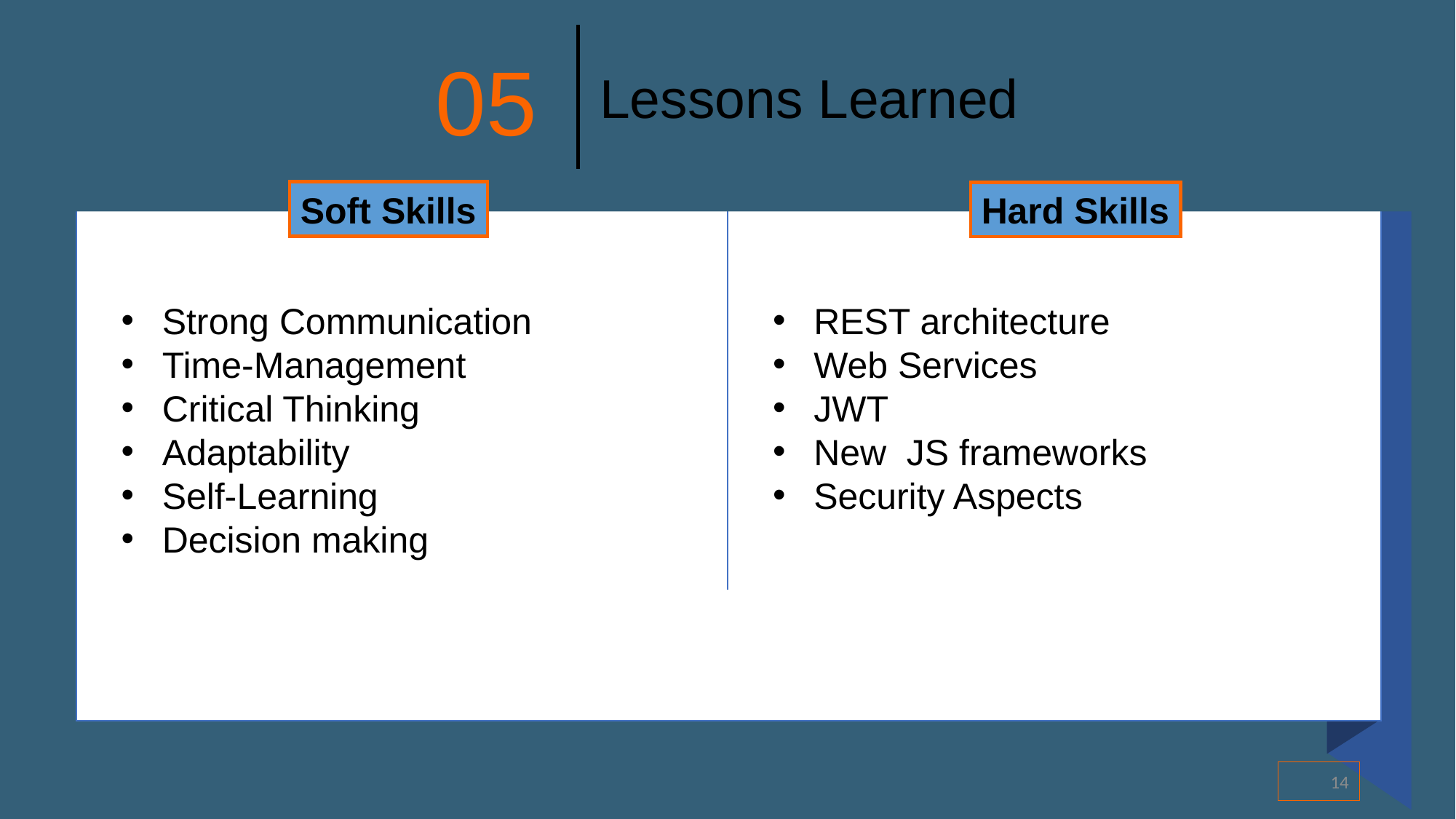

05
Lessons Learned

Soft Skills
Hard Skills
Strong Communication
Time-Management
Critical Thinking
Adaptability
Self-Learning
Decision making
REST architecture
Web Services
JWT
New  JS frameworks
Security Aspects
14